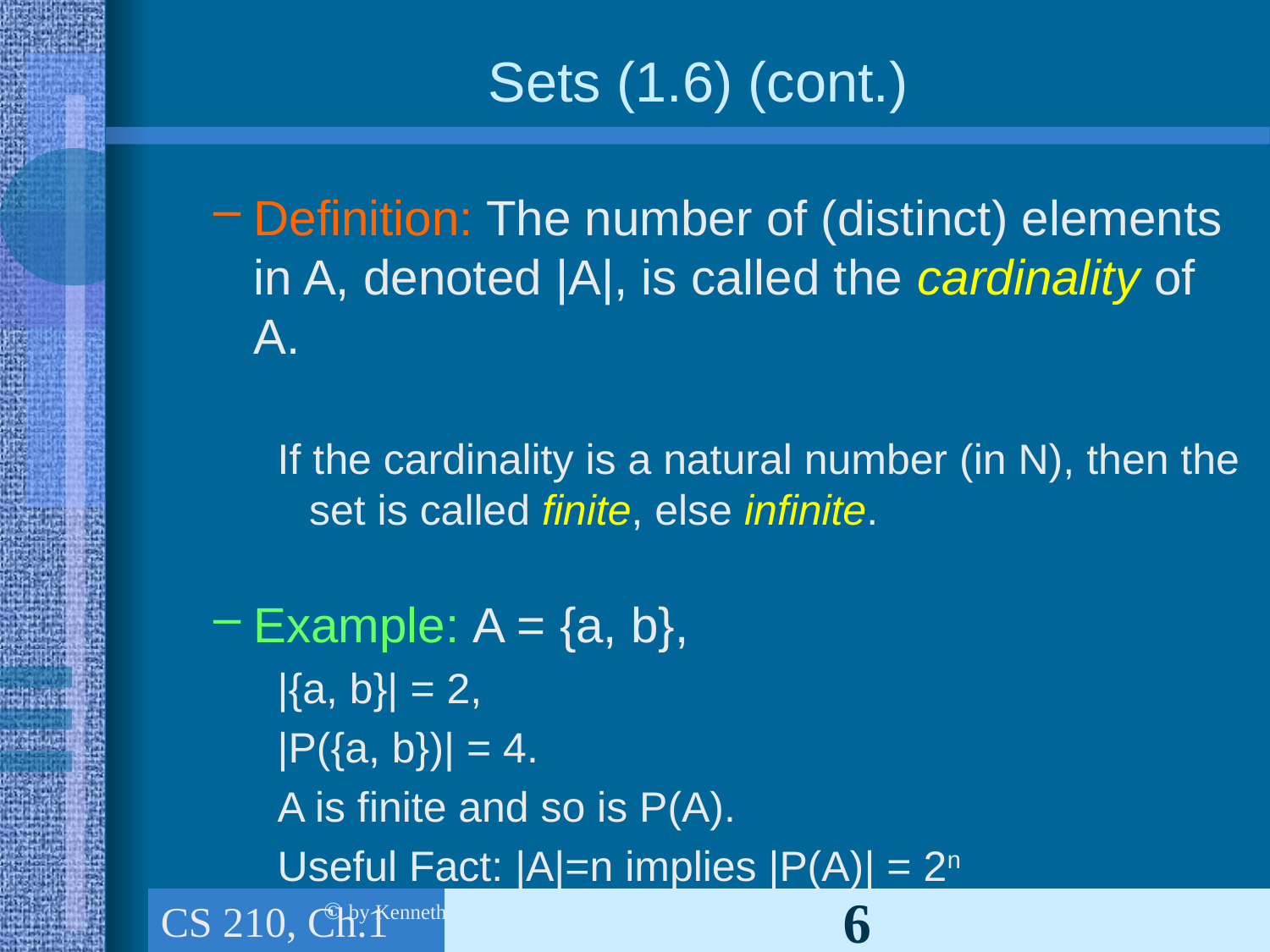

# Sets (1.6) (cont.)
Definition: The number of (distinct) elements in A, denoted |A|, is called the cardinality of A.
If the cardinality is a natural number (in N), then the set is called finite, else infinite.
Example: A = {a, b},
|{a, b}| = 2,
|P({a, b})| = 4.
A is finite and so is P(A).
Useful Fact: |A|=n implies |P(A)| = 2n
CS 210, Ch.1 (part 2): The foundations: Logic & Proof, Sets, and Functions
6